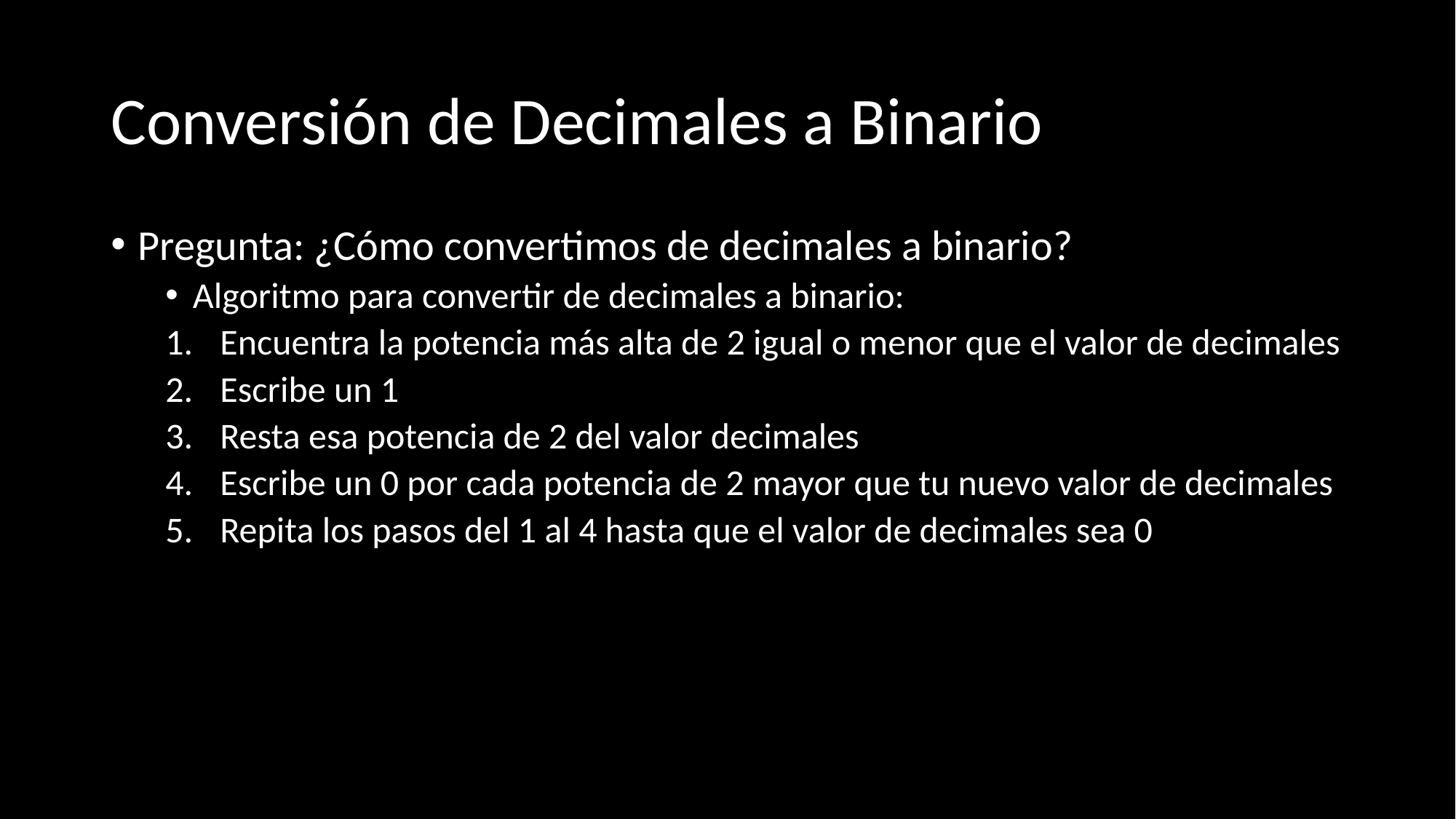

# Conversión de Decimales a Binario
Pregunta: ¿Cómo convertimos de decimales a binario?
Algoritmo para convertir de decimales a binario:
Encuentra la potencia más alta de 2 igual o menor que el valor de decimales
Escribe un 1
Resta esa potencia de 2 del valor decimales
Escribe un 0 por cada potencia de 2 mayor que tu nuevo valor de decimales
Repita los pasos del 1 al 4 hasta que el valor de decimales sea 0